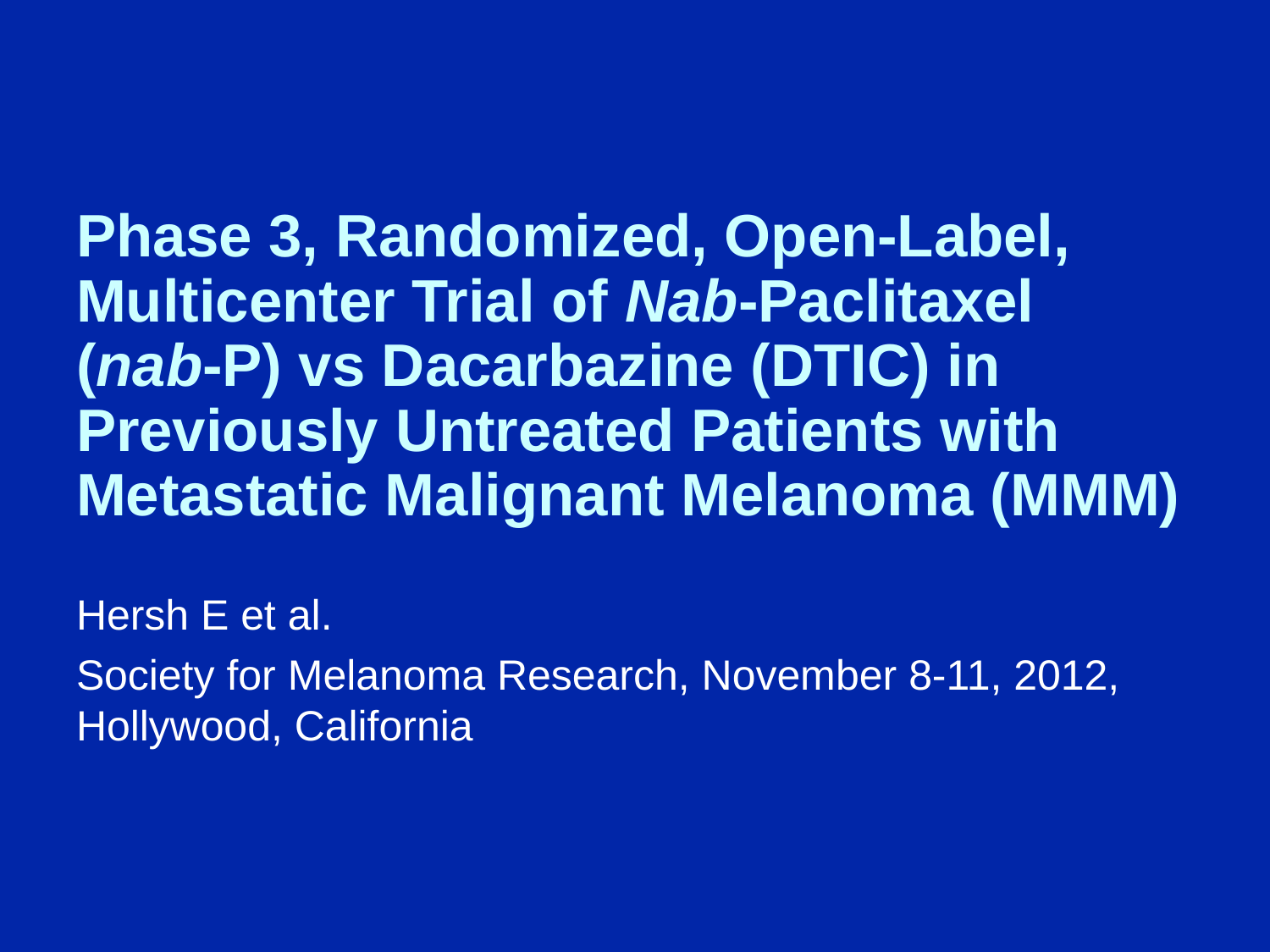

# Phase 3, Randomized, Open-Label, Multicenter Trial of Nab-Paclitaxel (nab-P) vs Dacarbazine (DTIC) in Previously Untreated Patients with Metastatic Malignant Melanoma (MMM)
Hersh E et al.
Society for Melanoma Research, November 8-11, 2012, Hollywood, California